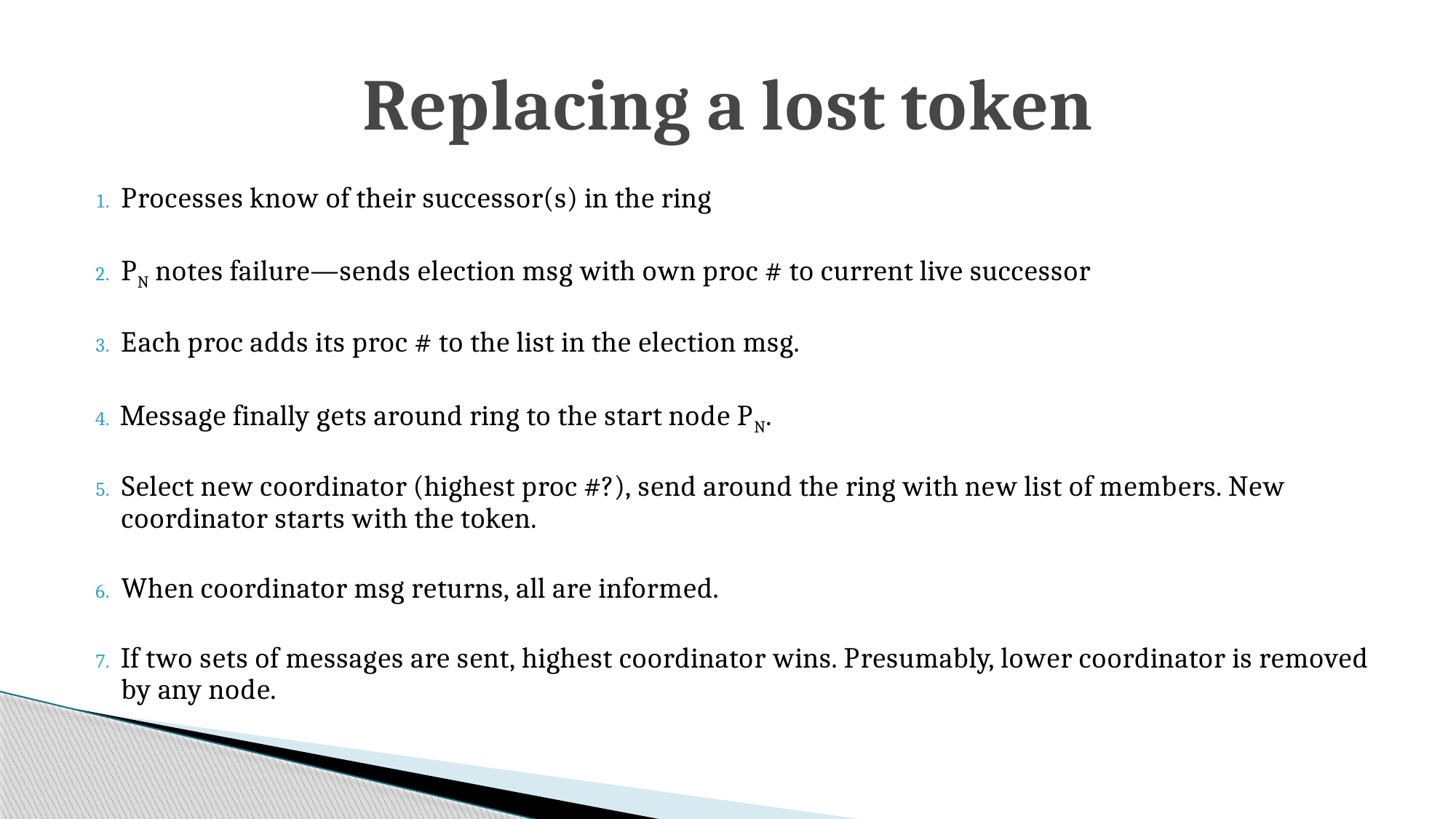

# Replacing a lost token
Processes know of their successor(s) in the ring

PN notes failure—sends election msg with own proc # to current live successor

Each proc adds its proc # to the list in the election msg.

Message finally gets around ring to the start node PN.

Select new coordinator (highest proc #?), send around the ring with new list of members. New coordinator starts with the token.

When coordinator msg returns, all are informed.

If two sets of messages are sent, highest coordinator wins. Presumably, lower coordinator is removed by any node.